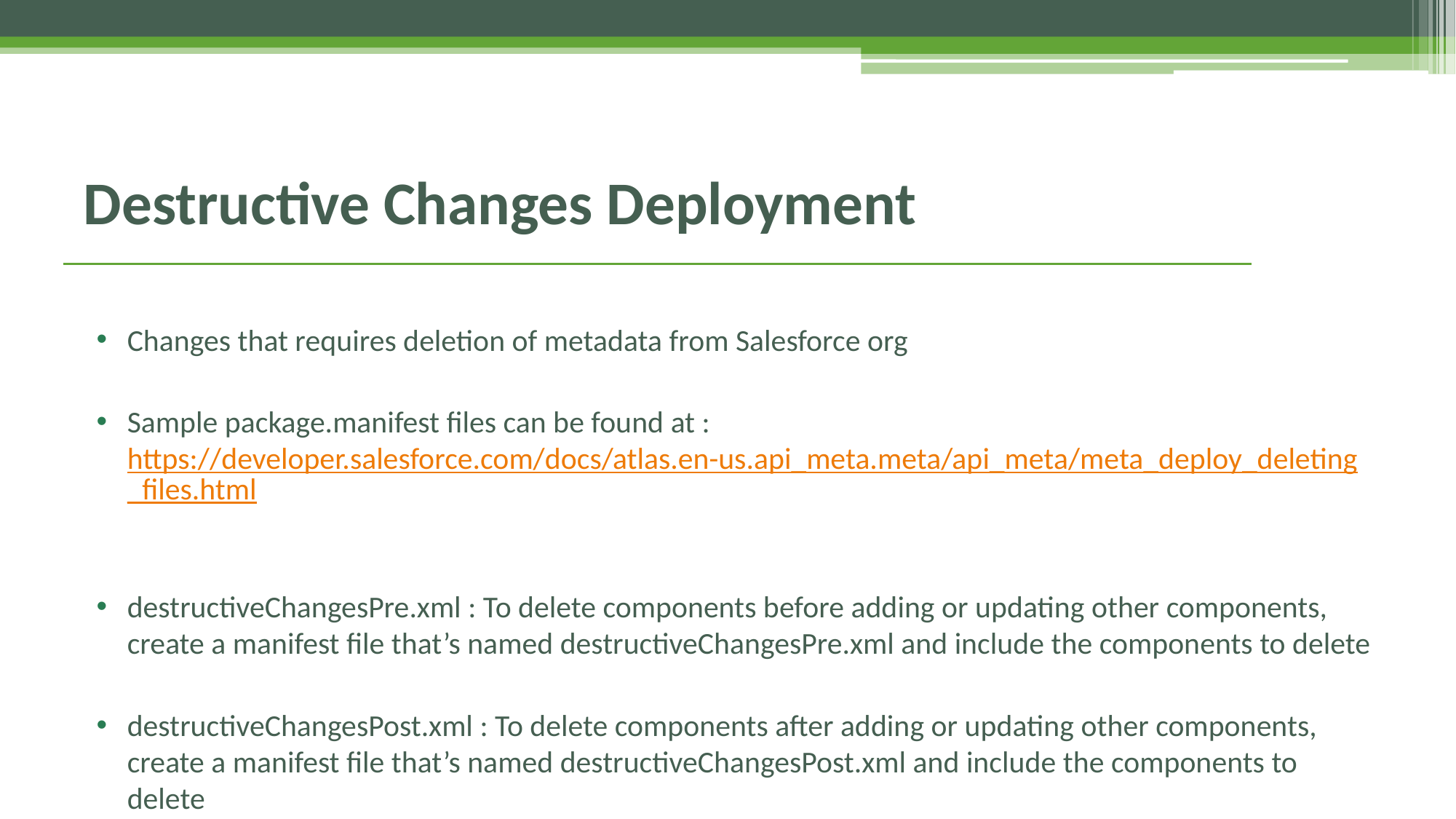

# Destructive Changes Deployment
Changes that requires deletion of metadata from Salesforce org

Sample package.manifest files can be found at : https://developer.salesforce.com/docs/atlas.en-us.api_meta.meta/api_meta/meta_deploy_deleting_files.html

destructiveChangesPre.xml : To delete components before adding or updating other components, create a manifest file that’s named destructiveChangesPre.xml and include the components to delete

destructiveChangesPost.xml : To delete components after adding or updating other components, create a manifest file that’s named destructiveChangesPost.xml and include the components to delete